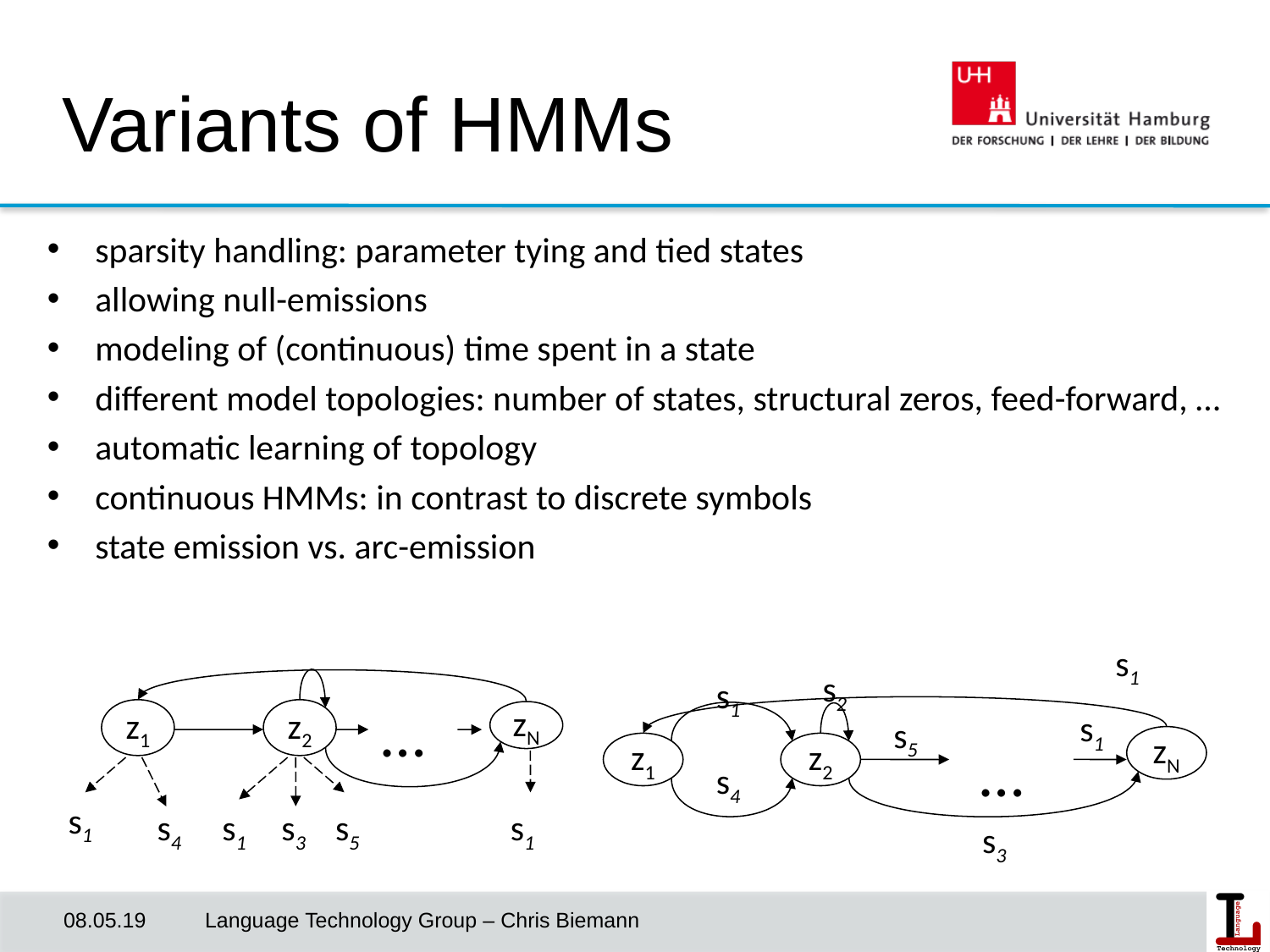

# Variants of HMMs
sparsity handling: parameter tying and tied states
allowing null-emissions
modeling of (continuous) time spent in a state
different model topologies: number of states, structural zeros, feed-forward, …
automatic learning of topology
continuous HMMs: in contrast to discrete symbols
state emission vs. arc-emission

s1
s2
s1
s1
s5
…
zN
z1
z2
s4

s3
…
z1
z2
zN

s1
s4
s1
s3
s5
s1
08.05.19
 Language Technology Group – Chris Biemann